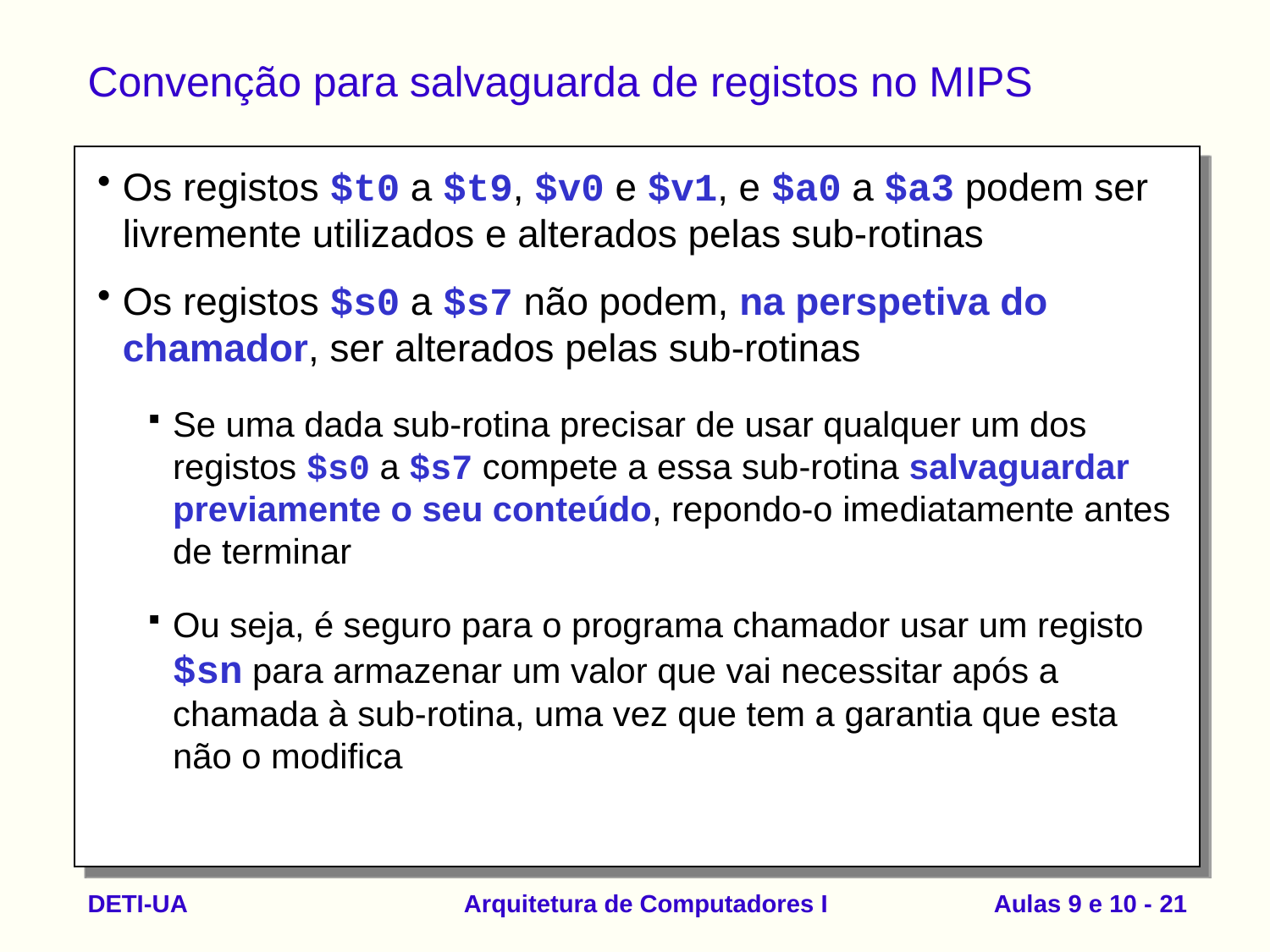

# Convenção para salvaguarda de registos no MIPS
Os registos $t0 a $t9, $v0 e $v1, e $a0 a $a3 podem ser livremente utilizados e alterados pelas sub-rotinas
Os registos $s0 a $s7 não podem, na perspetiva do chamador, ser alterados pelas sub-rotinas
Se uma dada sub-rotina precisar de usar qualquer um dos registos $s0 a $s7 compete a essa sub-rotina salvaguardar previamente o seu conteúdo, repondo-o imediatamente antes de terminar
Ou seja, é seguro para o programa chamador usar um registo $sn para armazenar um valor que vai necessitar após a chamada à sub-rotina, uma vez que tem a garantia que esta não o modifica
DETI-UA
Arquitetura de Computadores I
Aulas 9 e 10 - 21